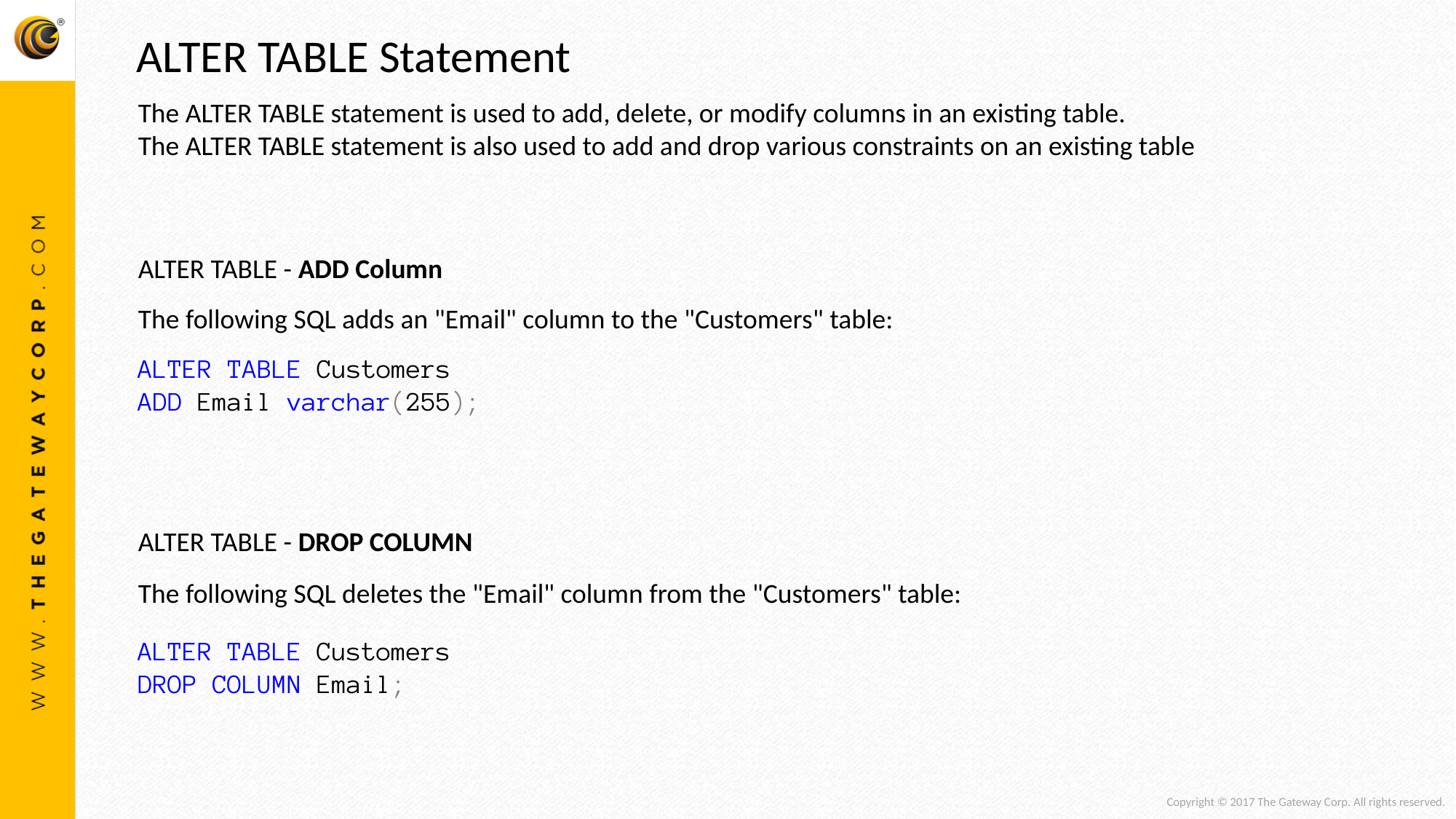

ALTER TABLE Statement
The ALTER TABLE statement is used to add, delete, or modify columns in an existing table.
The ALTER TABLE statement is also used to add and drop various constraints on an existing table
ALTER TABLE - ADD Column
The following SQL adds an "Email" column to the "Customers" table:
ALTER TABLE Customers
ADD Email varchar(255);
ALTER TABLE - DROP COLUMN
The following SQL deletes the "Email" column from the "Customers" table:
ALTER TABLE Customers
DROP COLUMN Email;